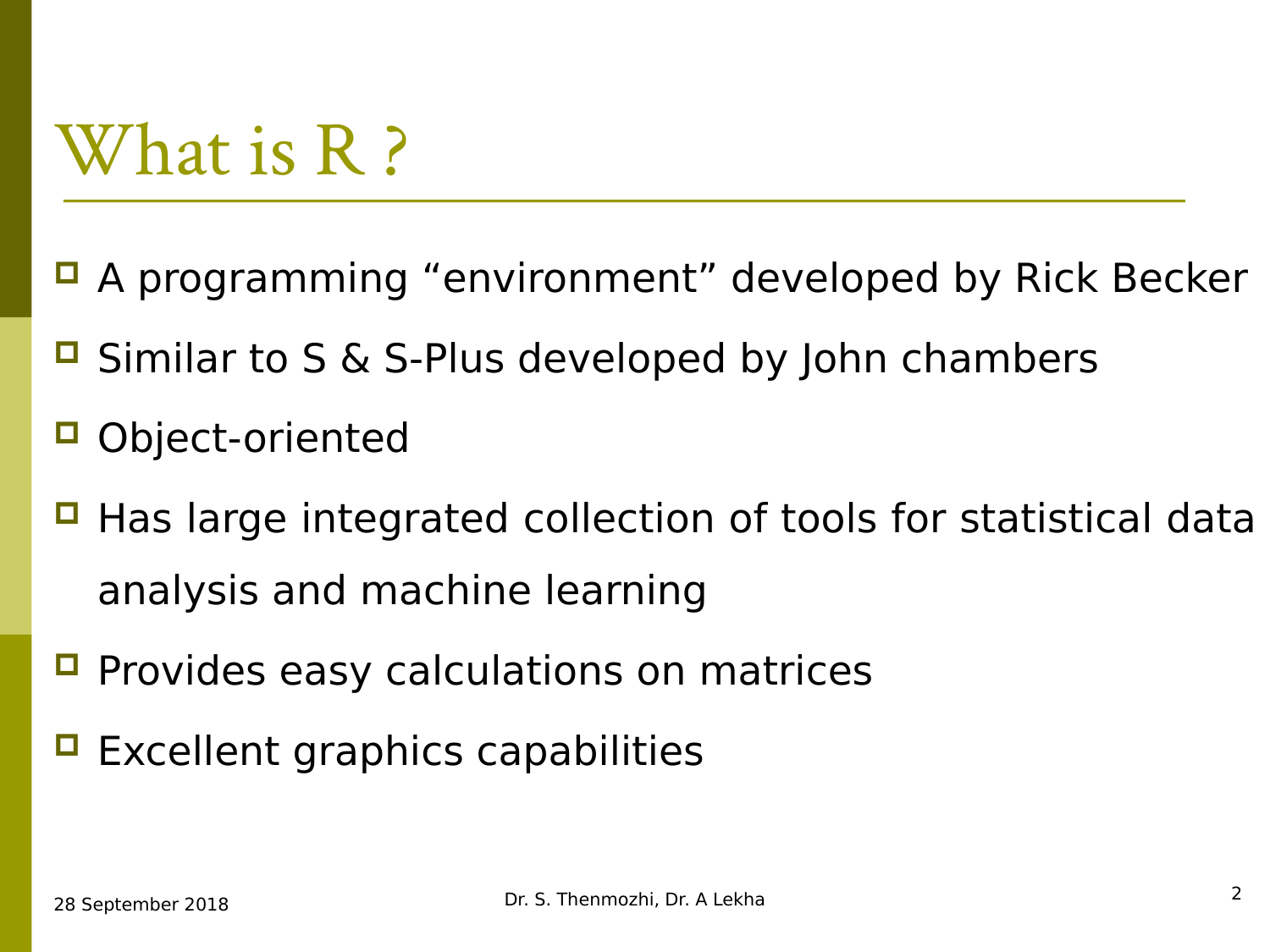

# What is R ?
A programming “environment” developed by Rick Becker
Similar to S & S-Plus developed by John chambers
Object-oriented
Has large integrated collection of tools for statistical data analysis and machine learning
Provides easy calculations on matrices
Excellent graphics capabilities

2
Dr. S. Thenmozhi, Dr. A Lekha
28 September 2018